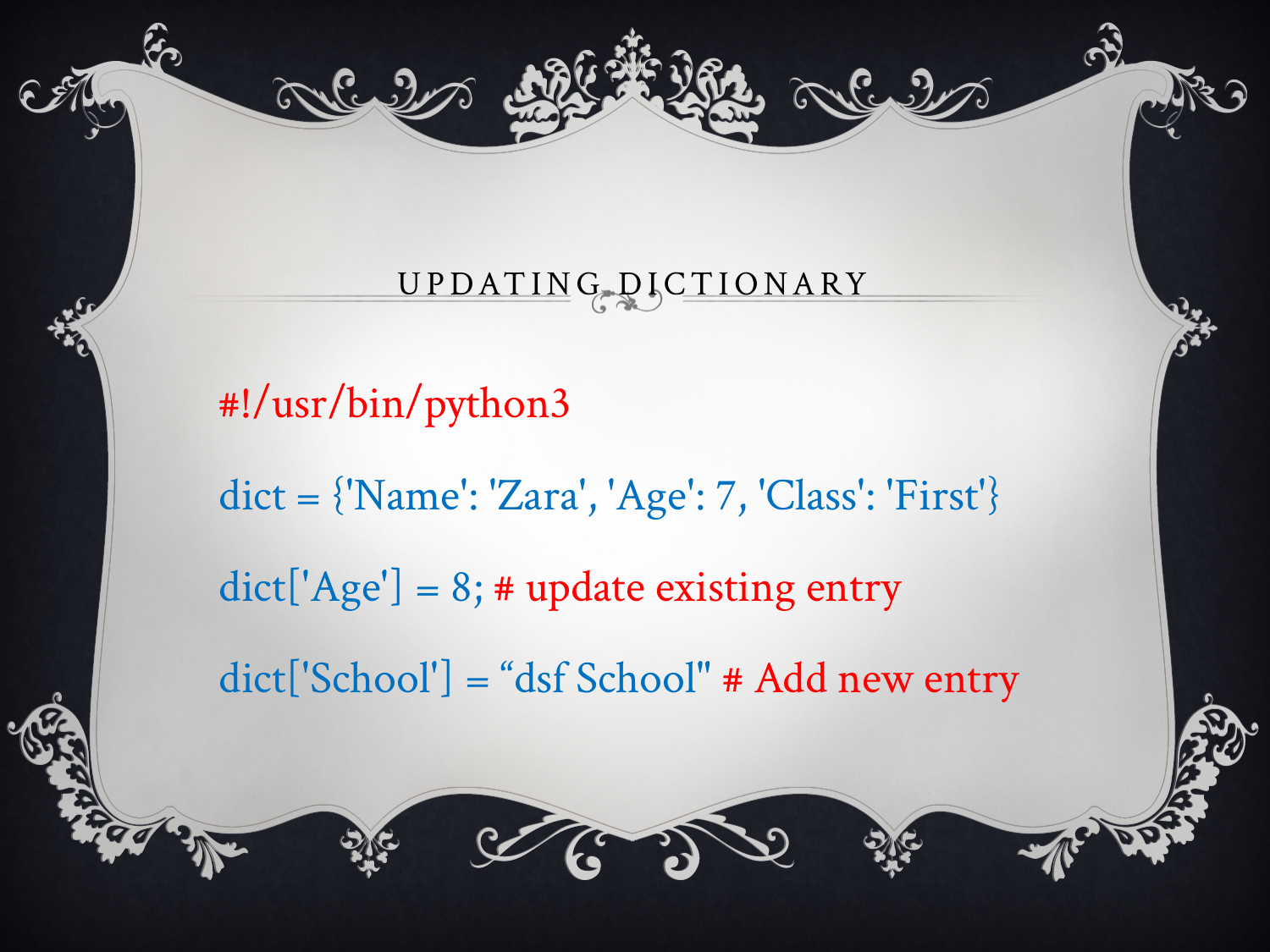

# Updating Dictionary
#!/usr/bin/python3
dict = {'Name': 'Zara', 'Age': 7, 'Class': 'First'}
dict['Age'] = 8; # update existing entry
dict['School'] = “dsf School" # Add new entry